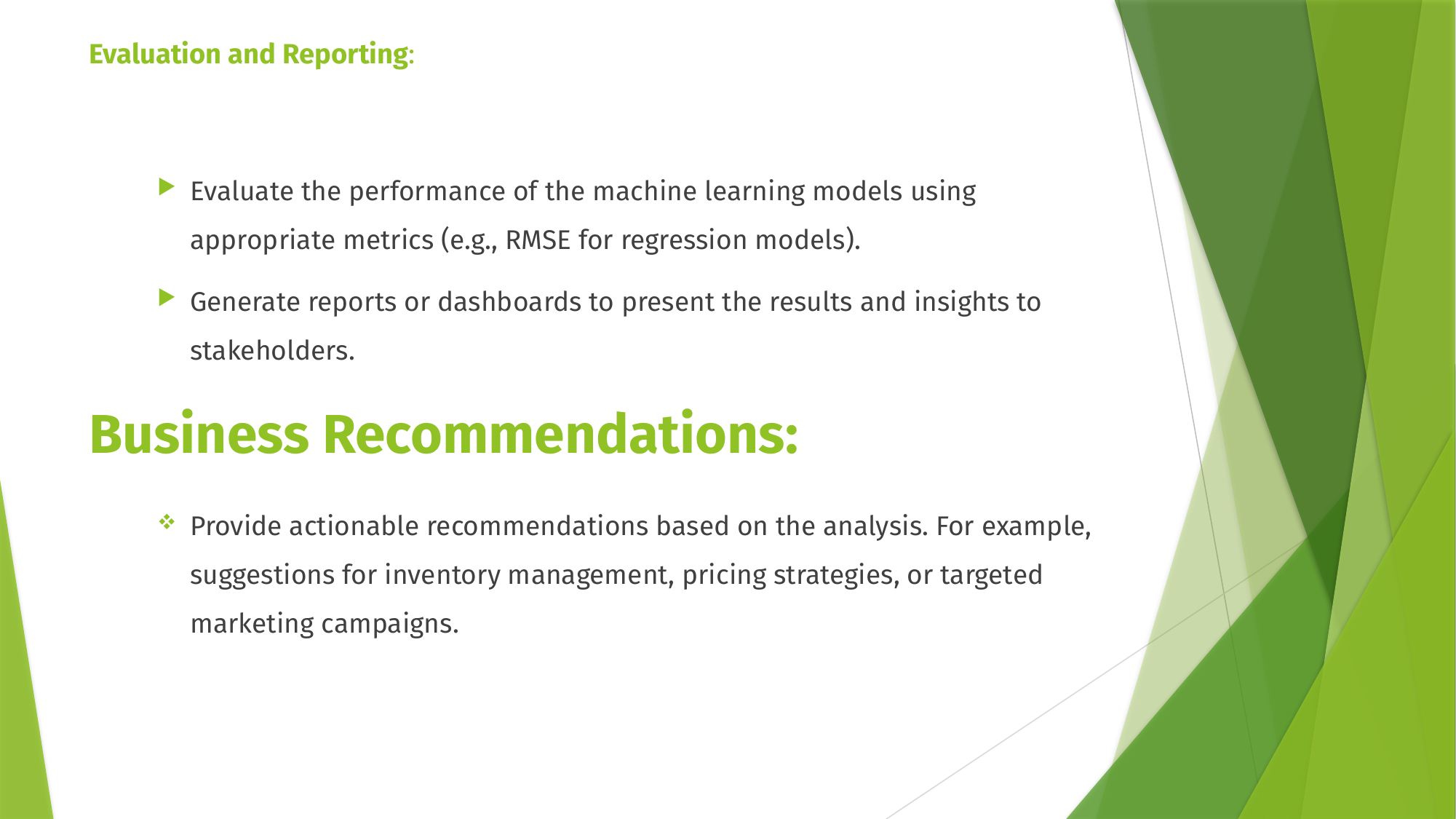

# Evaluation and Reporting:
Evaluate the performance of the machine learning models using appropriate metrics (e.g., RMSE for regression models).
Generate reports or dashboards to present the results and insights to stakeholders.

Provide actionable recommendations based on the analysis. For example, suggestions for inventory management, pricing strategies, or targeted marketing campaigns.

Business Recommendations: